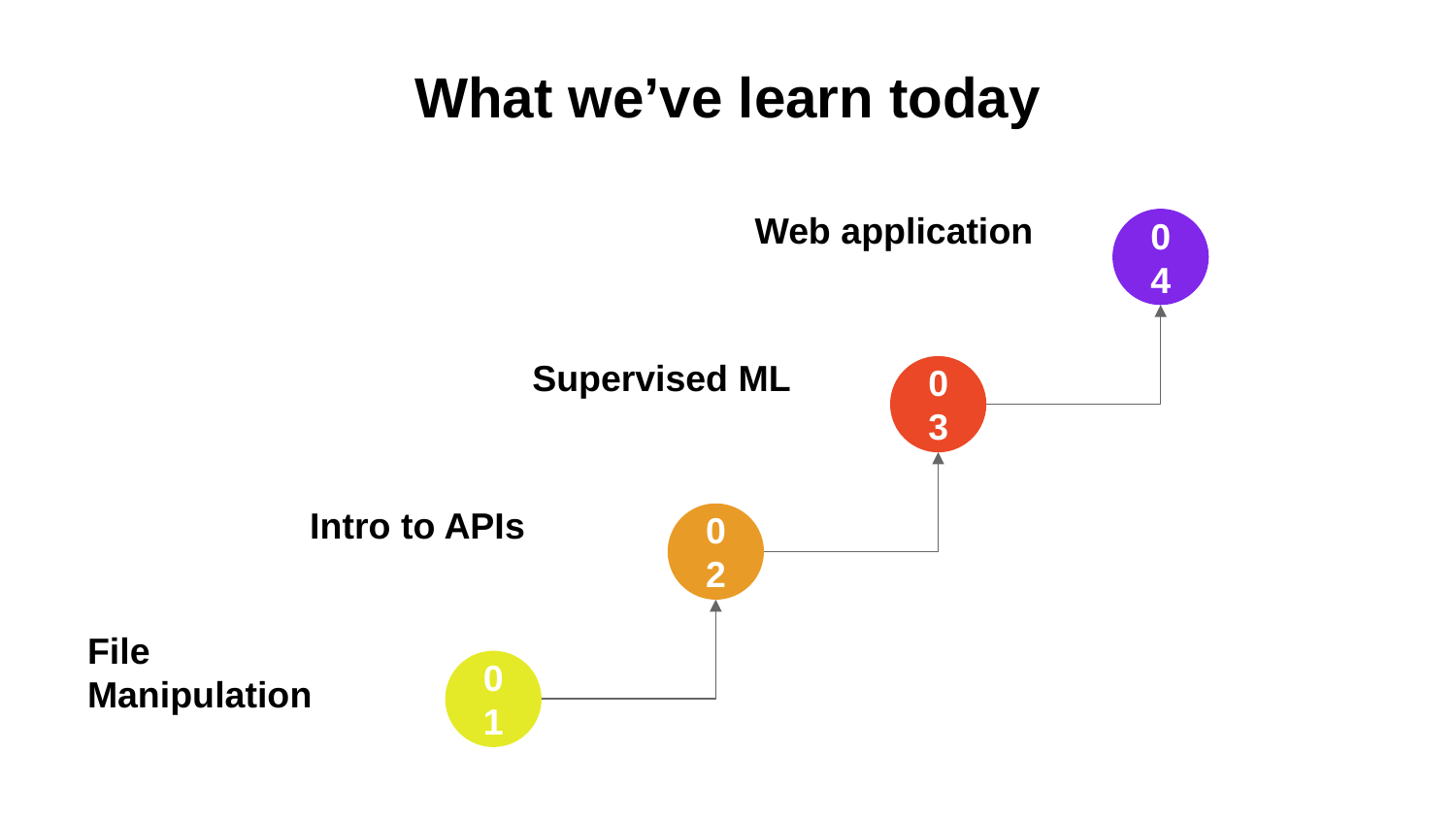

# What we’ve learn today
Web application

04

Supervised ML

03
Intro to APIs

02
File Manipulation
01